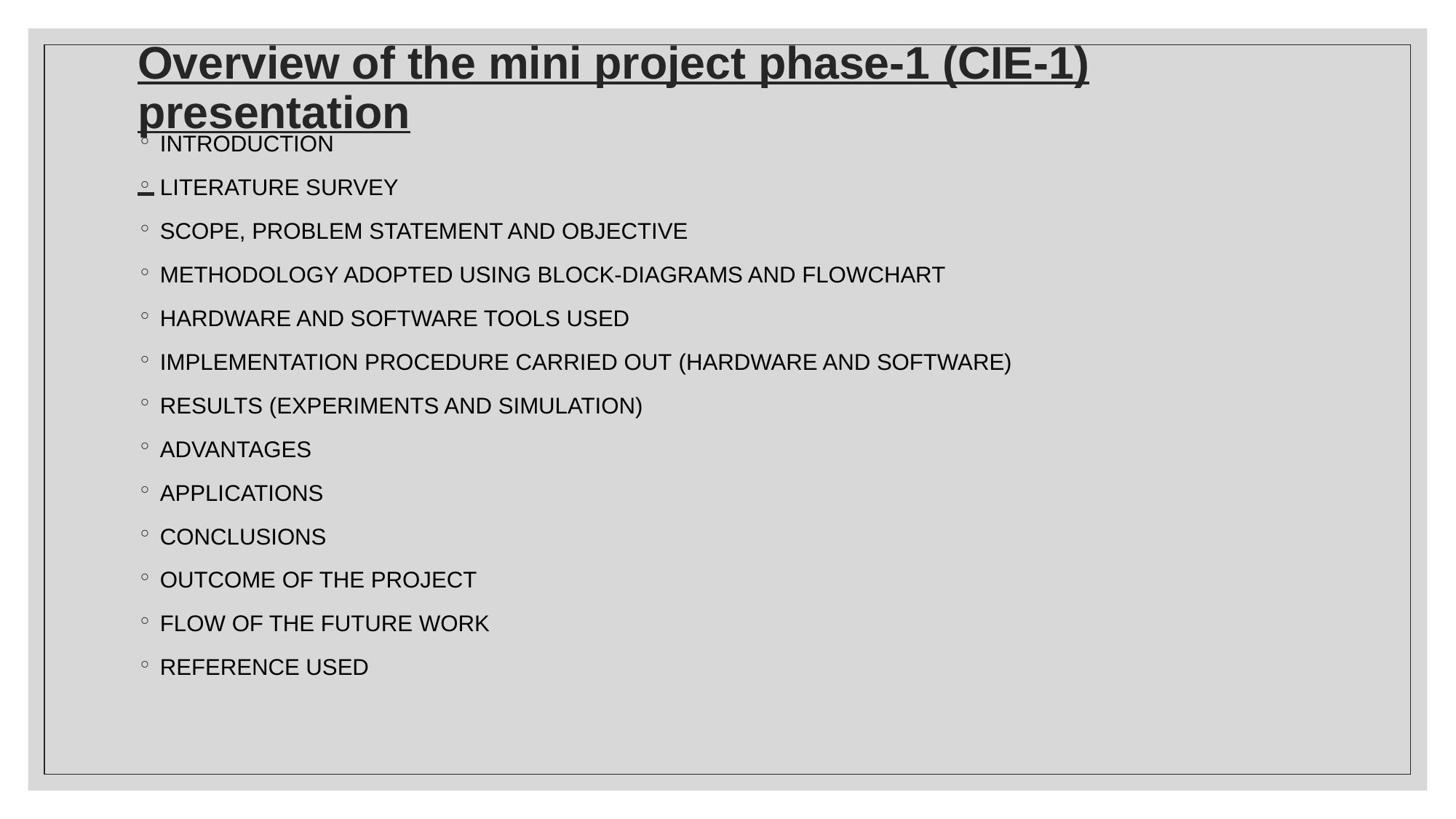

# Overview of the mini project phase-1 (CIE-1) presentation
INTRODUCTION
LITERATURE SURVEY
SCOPE, PROBLEM STATEMENT AND OBJECTIVE
METHODOLOGY ADOPTED USING BLOCK-DIAGRAMS AND FLOWCHART
HARDWARE AND SOFTWARE TOOLS USED
IMPLEMENTATION PROCEDURE CARRIED OUT (HARDWARE AND SOFTWARE)
RESULTS (EXPERIMENTS AND SIMULATION)
ADVANTAGES
APPLICATIONS
CONCLUSIONS
OUTCOME OF THE PROJECT
FLOW OF THE FUTURE WORK
REFERENCE USED